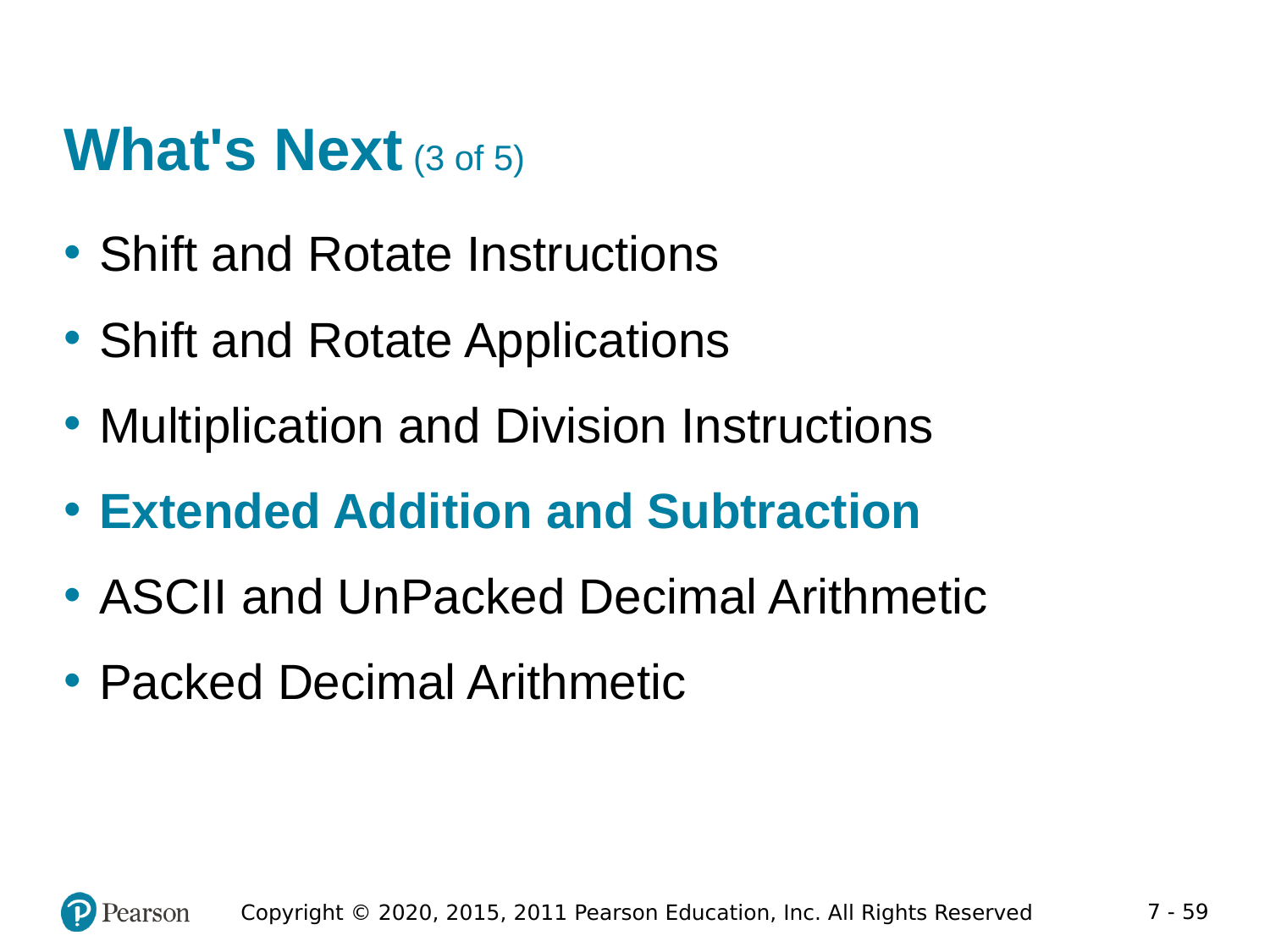

# What's Next (3 of 5)
Shift and Rotate Instructions
Shift and Rotate Applications
Multiplication and Division Instructions
Extended Addition and Subtraction
ASCII and UnPacked Decimal Arithmetic
Packed Decimal Arithmetic